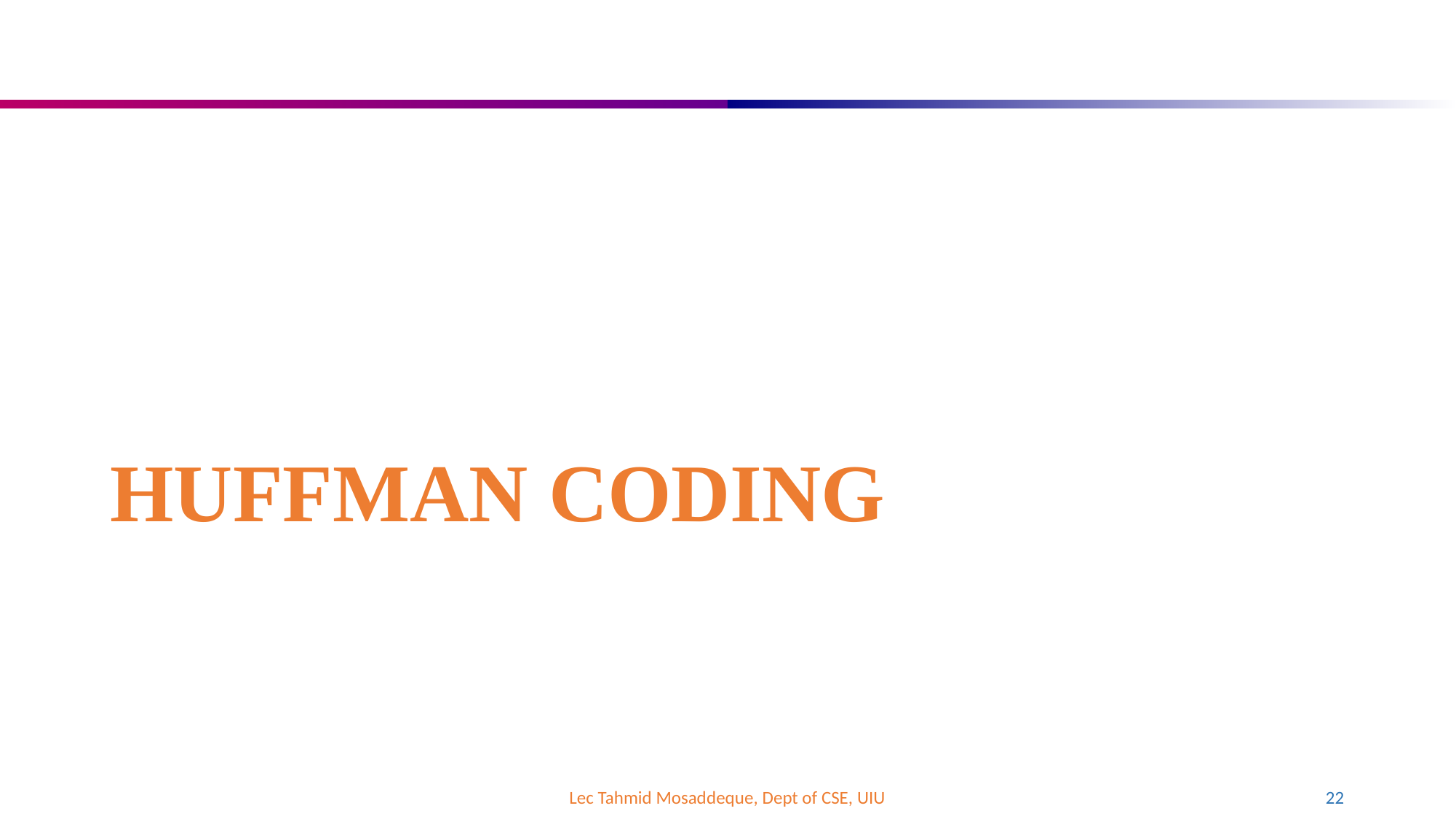

# HUFFMAN CODING

Lec Tahmid Mosaddeque, Dept of CSE, UIU
22